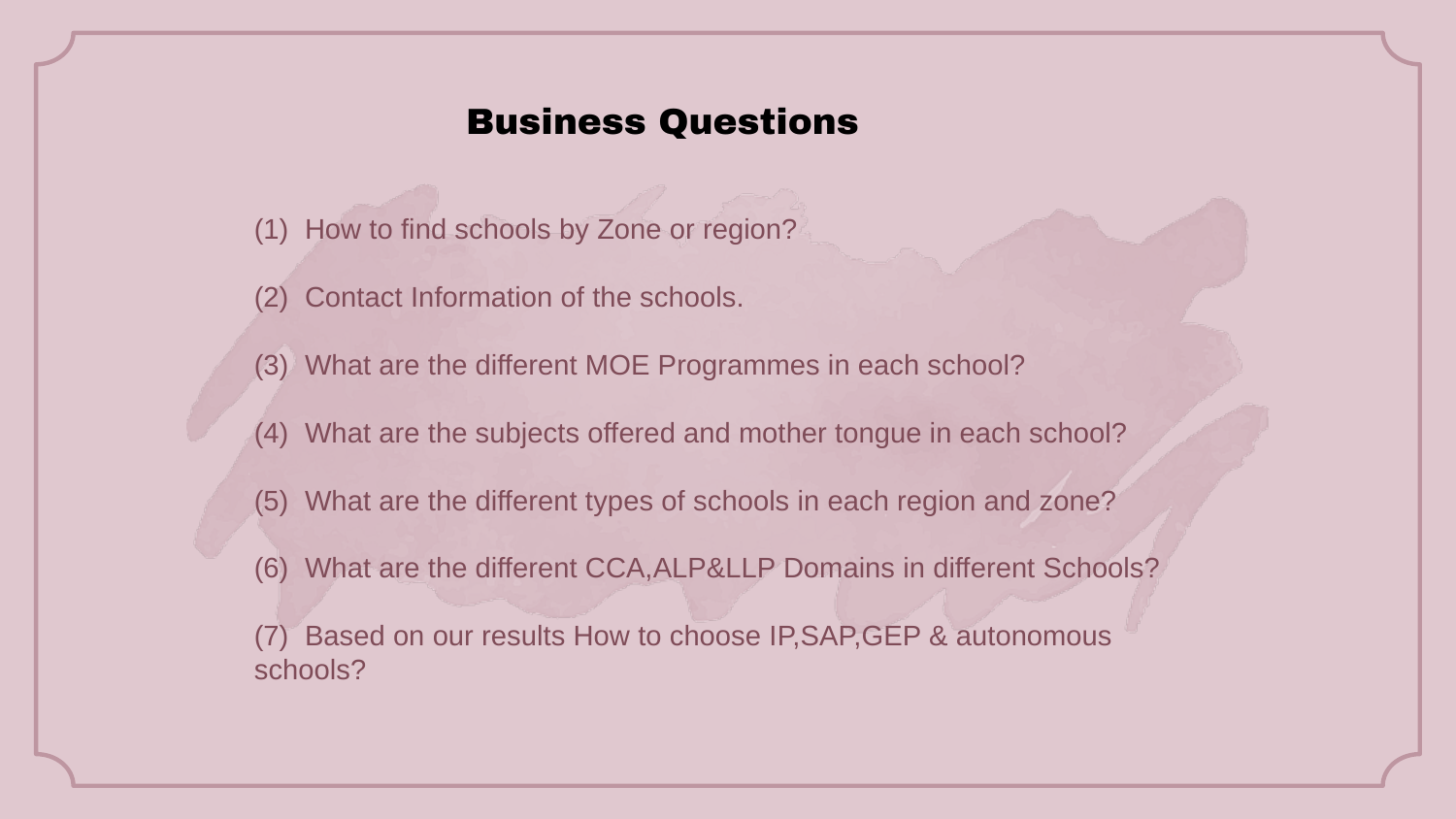

Business Questions
(1)  How to find schools by Zone or region?

(2)  Contact Information of the schools.

(3)  What are the different MOE Programmes in each school?

(4)  What are the subjects offered and mother tongue in each school?

(5)  What are the different types of schools in each region and zone?

(6)  What are the different CCA,ALP&LLP Domains in different Schools?

(7)  Based on our results How to choose IP,SAP,GEP & autonomous schools?